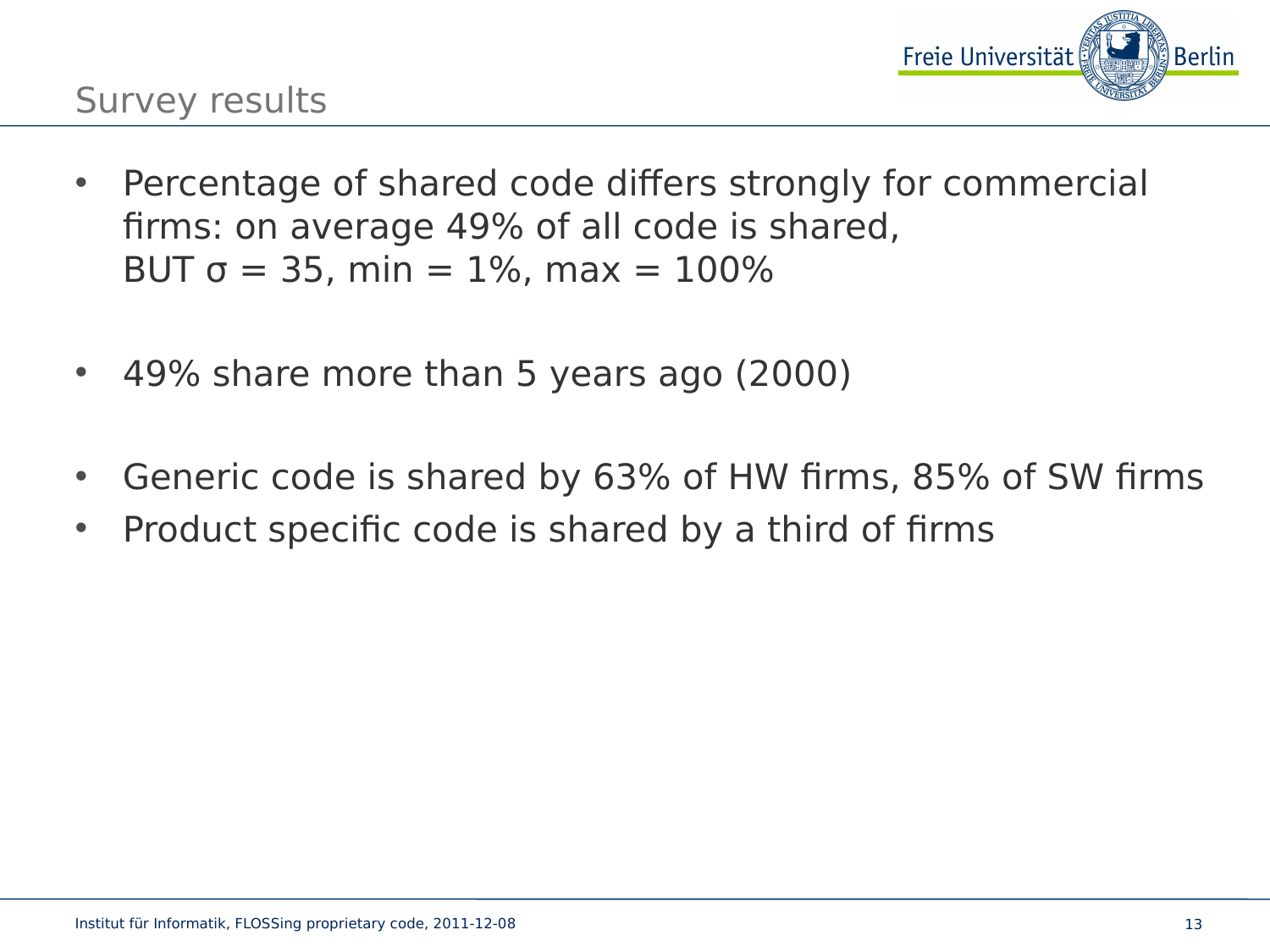

# Survey results
Percentage of shared code differs strongly for commercial firms: on average 49% of all code is shared,
BUT σ = 35, min = 1%, max = 100%

49% share more than 5 years ago (2000)

Generic code is shared by 63% of HW firms, 85% of SW firms
Product specific code is shared by a third of firms

Institut für Informatik, FLOSSing proprietary code, 2011-12-08